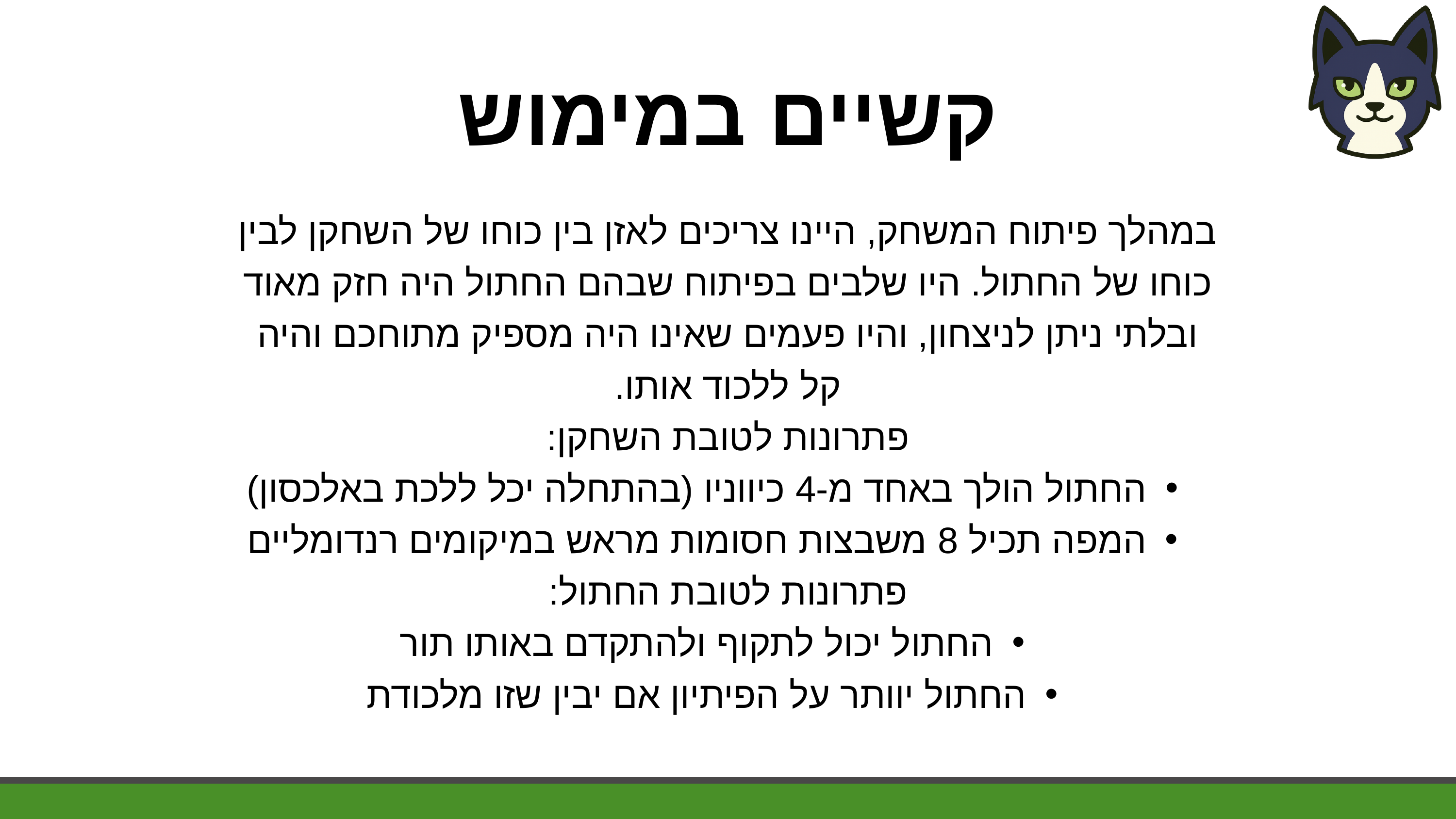

קשיים במימוש
במהלך פיתוח המשחק, היינו צריכים לאזן בין כוחו של השחקן לבין כוחו של החתול. היו שלבים בפיתוח שבהם החתול היה חזק מאוד ובלתי ניתן לניצחון, והיו פעמים שאינו היה מספיק מתוחכם והיה קל ללכוד אותו.
פתרונות לטובת השחקן:
החתול הולך באחד מ-4 כיווניו (בהתחלה יכל ללכת באלכסון)
המפה תכיל 8 משבצות חסומות מראש במיקומים רנדומליים
פתרונות לטובת החתול:
החתול יכול לתקוף ולהתקדם באותו תור
החתול יוותר על הפיתיון אם יבין שזו מלכודת